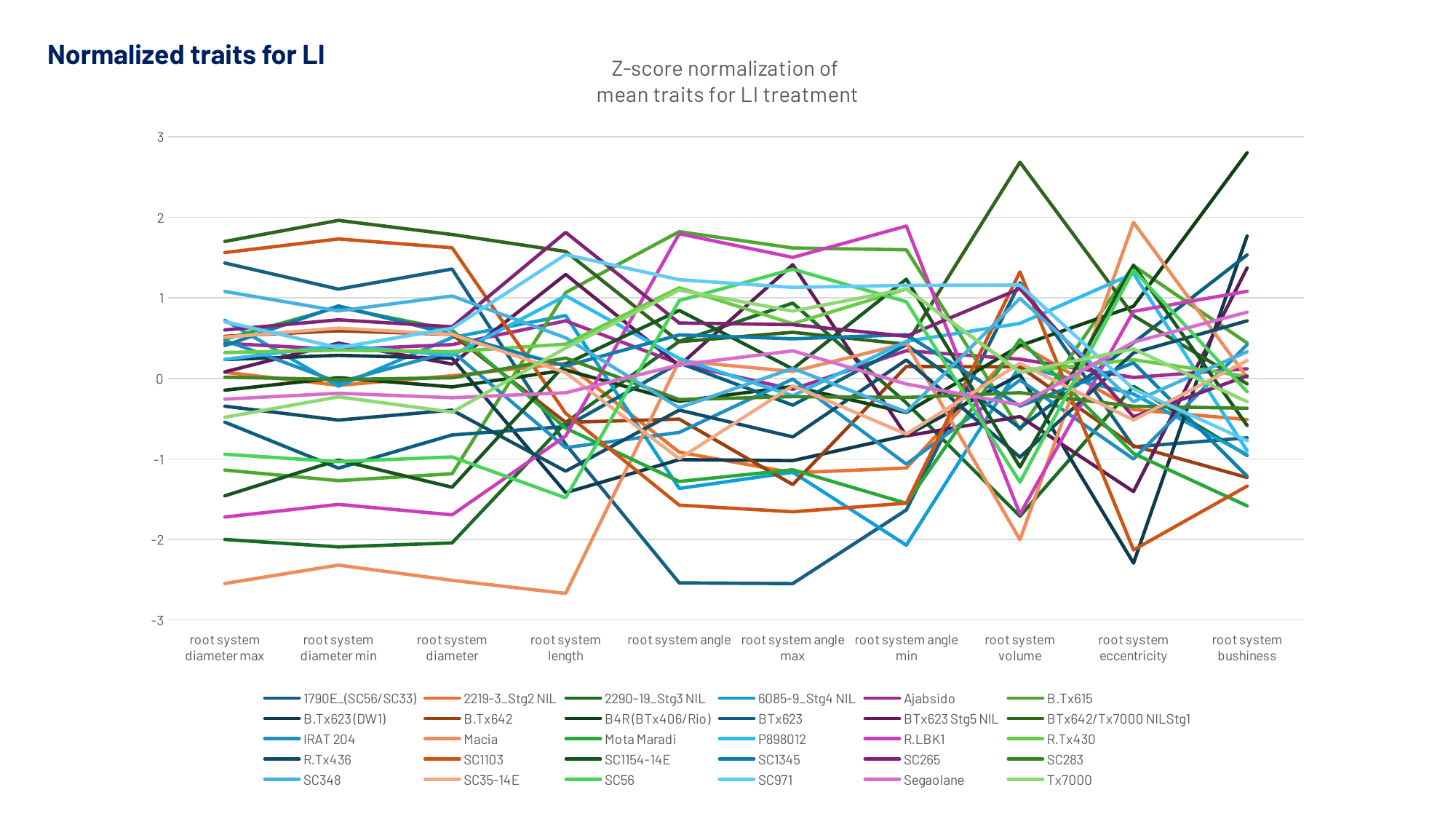

### Chart: Z-score normalization of
mean traits for LI treatment

| Category | 1790E_(SC56/SC33) | 2219-3_Stg2 NIL | 2290-19_Stg3 NIL | 6085-9_Stg4 NIL | Ajabsido | B.Tx615 | B.Tx623 (DW1) | B.Tx642 | B4R (BTx406/Rio) | BTx623 | BTx623 Stg5 NIL | BTx642/Tx7000 NILStg1 | IRAT 204 | Macia | Mota Maradi | P898012 | R.LBK1 | R.Tx430 | R.Tx436 | SC1103 | SC1154-14E | SC1345 | SC265 | SC283 | SC348 | SC35-14E | SC56 | SC971 | Segaolane | Tx7000 |
|---|---|---|---|---|---|---|---|---|---|---|---|---|---|---|---|---|---|---|---|---|---|---|---|---|---|---|---|---|---|---|
| root system diameter max | 1.431835642416555 | 0.0752884628677605 | -2.0005818108495794 | 0.7209891522538716 | 0.4356857230865005 | -1.139094959727984 | 0.23349629333609806 | 0.5223497211558212 | -0.14722414465755262 | -0.5444513477587644 | 0.08050795787020952 | 1.6998529746595847 | 0.4714095154118486 | -2.5473841721257346 | 0.48614322469979954 | 0.23497102168430894 | -1.7221000776547157 | 0.32060149646403224 | -0.3455227753749644 | 1.561461310592912 | -1.45905114661313 | 0.4076522874155978 | 0.6007969012057542 | 0.014647681521414968 | 1.0786929474663163 | 0.5111905067153195 | -0.9428192937938163 | 0.7025345090873831 | -0.25784403891463803 | -0.48403356244019574 |
| root system diameter min | 1.1074681756150022 | -0.08684964862943752 | -2.0928180191463635 | -0.09664729675016442 | 0.3578719374763736 | -1.2706811854880455 | 0.2859319601075756 | 0.5903953631967838 | 0.007864174382010175 | -1.1151860576526518 | 0.436760653849848 | 1.960904591709734 | -0.04941419783275966 | -2.3188187895747476 | 0.8836796167002113 | 0.4107502494157736 | -1.5649224278150295 | 0.3504302429485787 | -0.5183096992570111 | 1.730789885595034 | -1.0146253518959114 | 0.8994792603387826 | 0.7266059662884122 | -0.01405605192735702 | 0.8371160644759644 | 0.6237248309895802 | -1.0346324642664921 | 0.38133545421614473 | -0.1851542582105633 | -0.22899297885925649 |
| root system diameter | 1.3570218341695408 | 0.03219058218753192 | -2.0432908432470094 | 0.5066921259510375 | 0.4185591418096687 | -1.1847567713610014 | 0.2497296995740844 | 0.5453684982128947 | -0.1066697277882856 | -0.7033645879021188 | 0.17739282898701858 | 1.7854553671895845 | 0.3350132722634375 | -2.508362849905828 | 0.5977835899781697 | 0.2845133626686495 | -1.69500221116395 | 0.3315077752685588 | -0.3952415654161402 | 1.6210716032645702 | -1.3520706500609194 | 0.5440470157567305 | 0.6401069319668491 | 0.00702969519420906 | 1.0230840261348093 | 0.546119372677212 | -0.975997252018028 | 0.6220832886875125 | -0.24051738969558079 | -0.41949616338324985 |
| root system length | -0.8183092621054212 | 0.1878208186704475 | -0.549087901234818 | 0.7796928079398291 | 0.7136030985880154 | 1.0656025393173796 | -1.4194976214928405 | -0.5467573493486294 | 0.1031046724618173 | -0.5989452466495042 | 1.289553696159721 | 1.5752461337375057 | -0.8610395437265486 | -2.670536076764622 | -0.6185915121131879 | 1.0247000505342774 | -0.7166682073881484 | 0.4249482036713339 | -1.1523652063408287 | -0.4342384213126763 | 0.17858596502530974 | 0.15361821430343875 | 1.8122054522729025 | 0.2522670985188955 | 0.5037573036447662 | 0.070136307642854 | -1.483669718766438 | 1.5360363076434818 | -0.17845779372346518 | 0.37728519083515316 |
| root system angle | -2.5396065809154944 | -0.9164332916797429 | 0.4585072881532565 | -1.3678566603361848 | 0.18157432734323198 | 1.8212679232690712 | -1.0093042265934562 | -0.5069583675774199 | -0.28476106896017733 | 0.19106275928166067 | 0.15829378984931797 | 0.4546889017346739 | -0.6718268939327354 | 0.21775315167000736 | -1.2805686000104461 | 0.24708582559108597 | 1.7953897980977271 | 1.124415328678958 | -0.39443422431565583 | -1.5745323210441202 | 0.8436050297274608 | 0.5392796325467478 | 0.687086599975795 | -0.2634760957866965 | -0.3646067566530918 | -0.9975279250358671 | 0.9653701705160204 | 1.2246099752301374 | 0.16605379198833498 | 1.095848719187435 |
| root system angle max | -2.548211718725351 | -1.1728515269166861 | 0.9342597500195186 | -1.1661255819791294 | -0.1359620143763883 | 1.618727495648323 | -1.0218659660307772 | -1.3194917124249625 | -0.10060840816498455 | -0.3328751608590675 | 1.4113171966524873 | 0.5716656157139983 | -0.008026694240545938 | 0.08543740182704337 | -1.1356487621889084 | -0.2161623003850521 | 1.5014580655881549 | 0.6791177935185924 | -0.7269655040436791 | -1.6566620440109971 | 0.11662474310009455 | 0.490918350134617 | 0.666875456952506 | -0.22717503433096742 | 0.12292531838269798 | -0.09286601357856164 | 1.3554092515857823 | 1.1296549177534154 | 0.34189500860108957 | 0.8352120767777709 |
| root system angle min | -1.6341631845467401 | -1.113873229280116 | -0.30429997447770935 | -2.071541704491766 | 0.34278360134633484 | 1.5959084930277319 | -0.7093192639685145 | 0.14723198838122506 | -0.4252871624904081 | 0.41684577629575903 | -0.7150611380605131 | 0.4228407825955935 | -1.0663500297832207 | 0.4347828884083725 | -1.5520310081319584 | 0.46002255920473056 | 1.8904964510026008 | 1.1082601230787485 | 0.2286415901925802 | -1.5503469734967152 | 1.2309056482733793 | 0.5427711367223214 | 0.5228066953946046 | -0.23668907077841492 | -0.4173414305737965 | -0.692651577907664 | 0.9515078915305973 | 1.1547518598942592 | -0.07043619187202968 | 1.1088344545107252 |
| root system volume | 1.186177386398628 | 0.4207611234523735 | -1.7123727247147682 | 0.15382747687572473 | 0.2379115839171106 | -0.6362969956870895 | 0.04585245314539794 | 0.1440011580560618 | 0.4053573418607241 | -0.6159968859946096 | -0.47451920428041755 | 2.6832375908964226 | -0.021354763906117465 | -2.003622410144913 | 0.4814447731351393 | 0.6825879776599396 | -1.685598707847217 | 0.07795941645357732 | -0.9791535988314858 | 1.3221105221500011 | -1.1014609311023351 | -0.3437051465819543 | 1.113347981082576 | -0.17816873918120055 | 0.9922885595030914 | 0.186528350850487 | -1.289016455499085 | 1.1583025416205992 | -0.32976440291570497 | 0.07933472962906515 |
| root system eccentricity | -0.8509917127332426 | -0.3889042731998751 | -0.09911843808871937 | -0.19438857940767795 | 0.011385794433834643 | 1.3989810372841764 | -2.294109826997245 | -0.8377443843114821 | 0.8945485597664802 | 0.4413444105142236 | -1.4058087041996927 | 0.7785961149867515 | -1.0021769967596033 | 1.9357661458426387 | -0.9331726407205766 | 1.3015012512934179 | 0.8316277419002748 | 0.2315463637766731 | 0.31690769461142787 | -2.130718704161058 | 1.4049003210683364 | 0.19284642045246767 | -0.477142072559969 | -0.34650565852880644 | -0.28931531162020635 | -0.518479552242996 | 1.3458806835434218 | -0.13201571194915512 | 0.449825473583153 | 0.3649345544232485 |
| root system bushiness | -0.7391744708480745 | -0.5121952079903611 | -0.9579060198249647 | -0.9473591732895906 | 0.11897519412357829 | 0.43900986931868885 | 1.7670110240380545 | -1.2315976802825652 | 2.800257899544061 | 1.5322493505964736 | 1.3709181566875703 | -0.06857363612989567 | 0.4177334496549533 | 0.011718982919645751 | -1.5832288789166302 | -0.8984786407400319 | 1.0805038097335828 | 0.023166699058731848 | 0.7137172002478224 | -1.338398415251157 | -0.5851313369841208 | -1.2149564151659418 | 0.02976932918577283 | -0.3710126645067421 | 0.3298875888151836 | 0.22038743220799972 | -0.1652752328018688 | -0.7741017090671055 | 0.821481429576644 | -0.2893979339096706 |
Normalized traits for LI